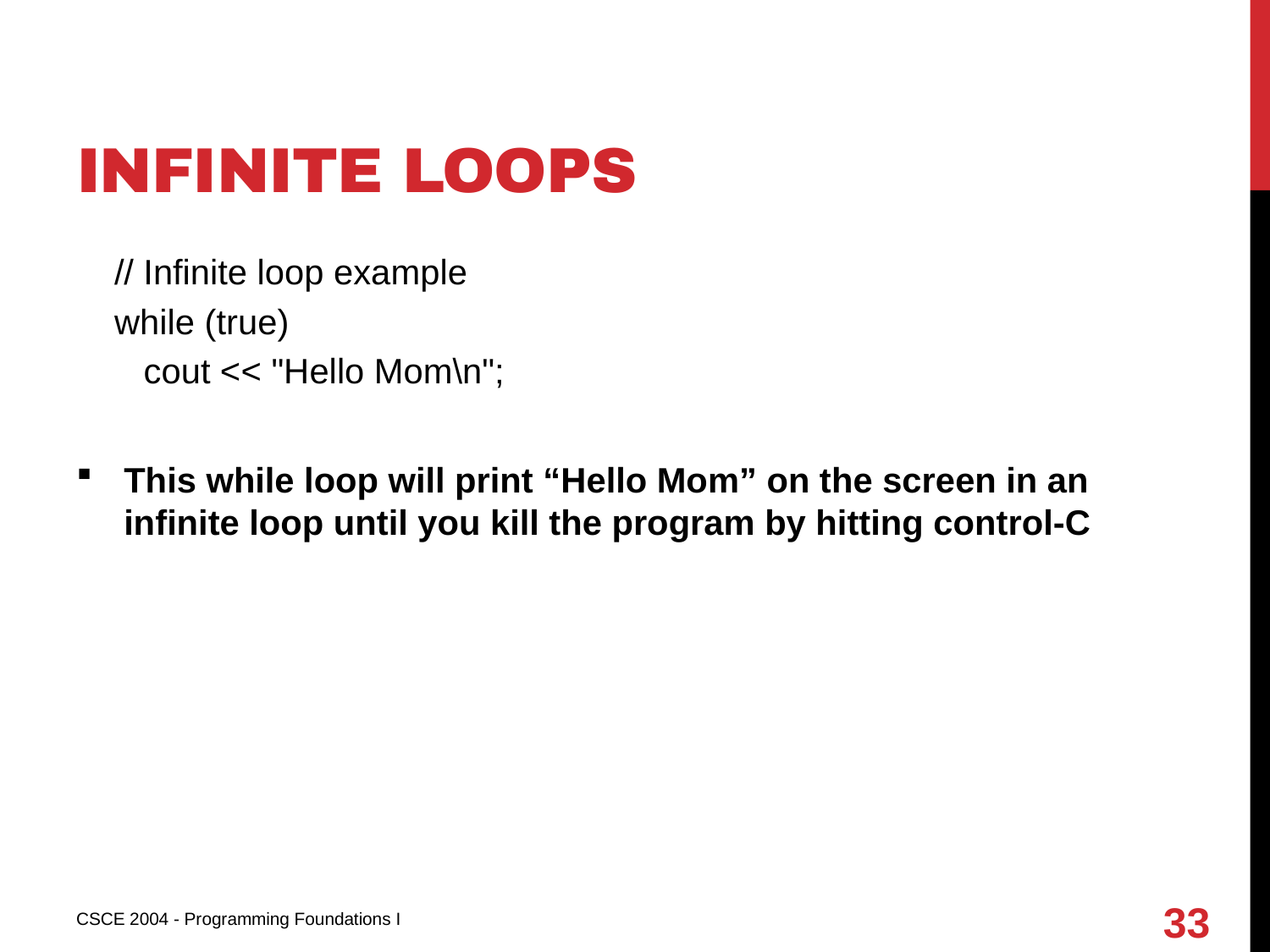

# Infinite loops
// Infinite loop example
while (true)
   cout << "Hello Mom\n";

This while loop will print “Hello Mom” on the screen in an infinite loop until you kill the program by hitting control-C
33
CSCE 2004 - Programming Foundations I